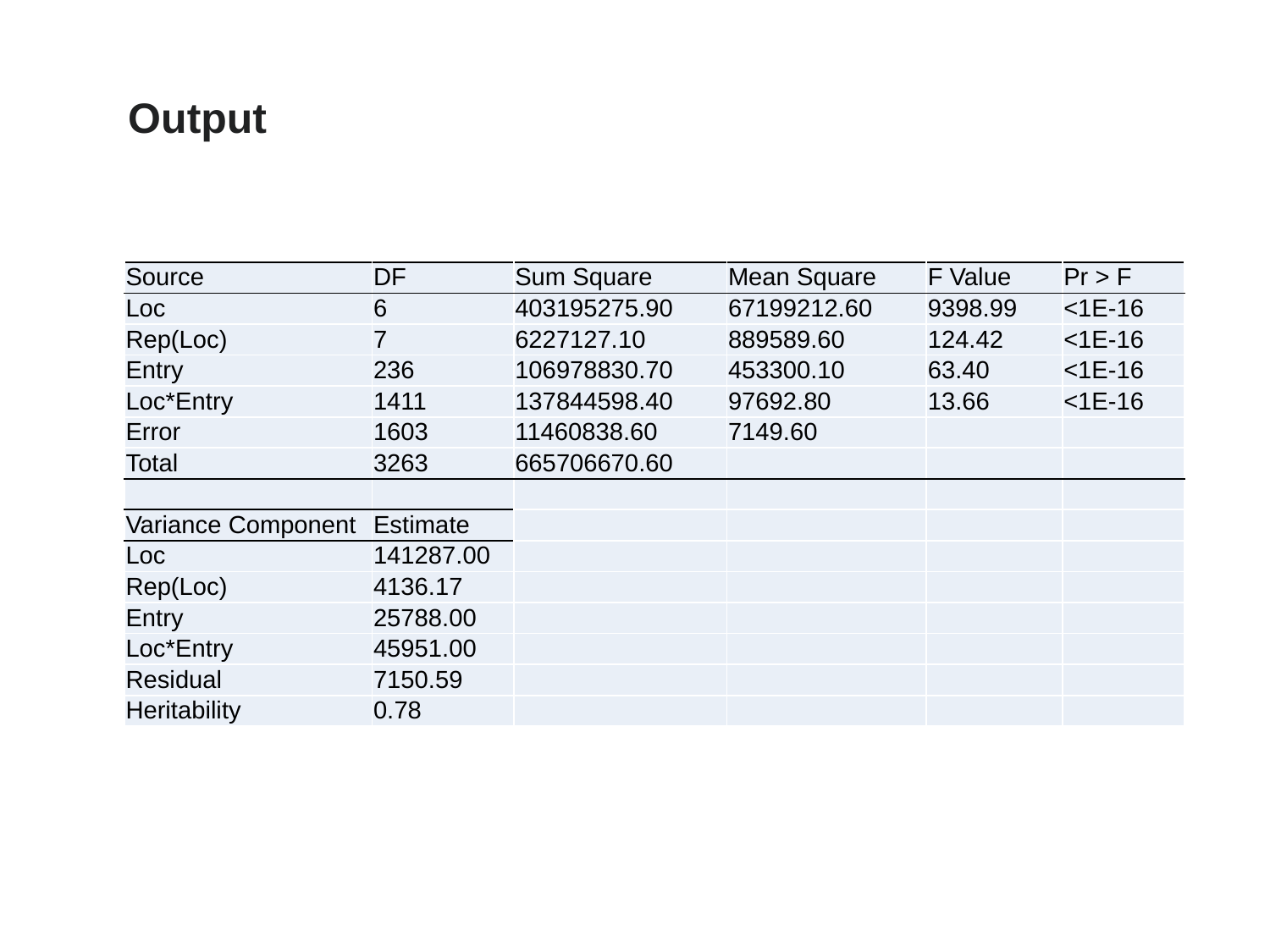

Output
| Source | DF | Sum Square | Mean Square | F Value | Pr > F |
| --- | --- | --- | --- | --- | --- |
| Loc | 6 | 403195275.90 | 67199212.60 | 9398.99 | <1E-16 |
| Rep(Loc) | 7 | 6227127.10 | 889589.60 | 124.42 | <1E-16 |
| Entry | 236 | 106978830.70 | 453300.10 | 63.40 | <1E-16 |
| Loc\*Entry | 1411 | 137844598.40 | 97692.80 | 13.66 | <1E-16 |
| Error | 1603 | 11460838.60 | 7149.60 |  |  |
| Total | 3263 | 665706670.60 |  |  |  |
|  |  |  |  |  |  |
| Variance Component | Estimate |  |  |  |  |
| Loc | 141287.00 |  |  |  |  |
| Rep(Loc) | 4136.17 |  |  |  |  |
| Entry | 25788.00 |  |  |  |  |
| Loc\*Entry | 45951.00 |  |  |  |  |
| Residual | 7150.59 |  |  |  |  |
| Heritability | 0.78 |  |  |  |  |